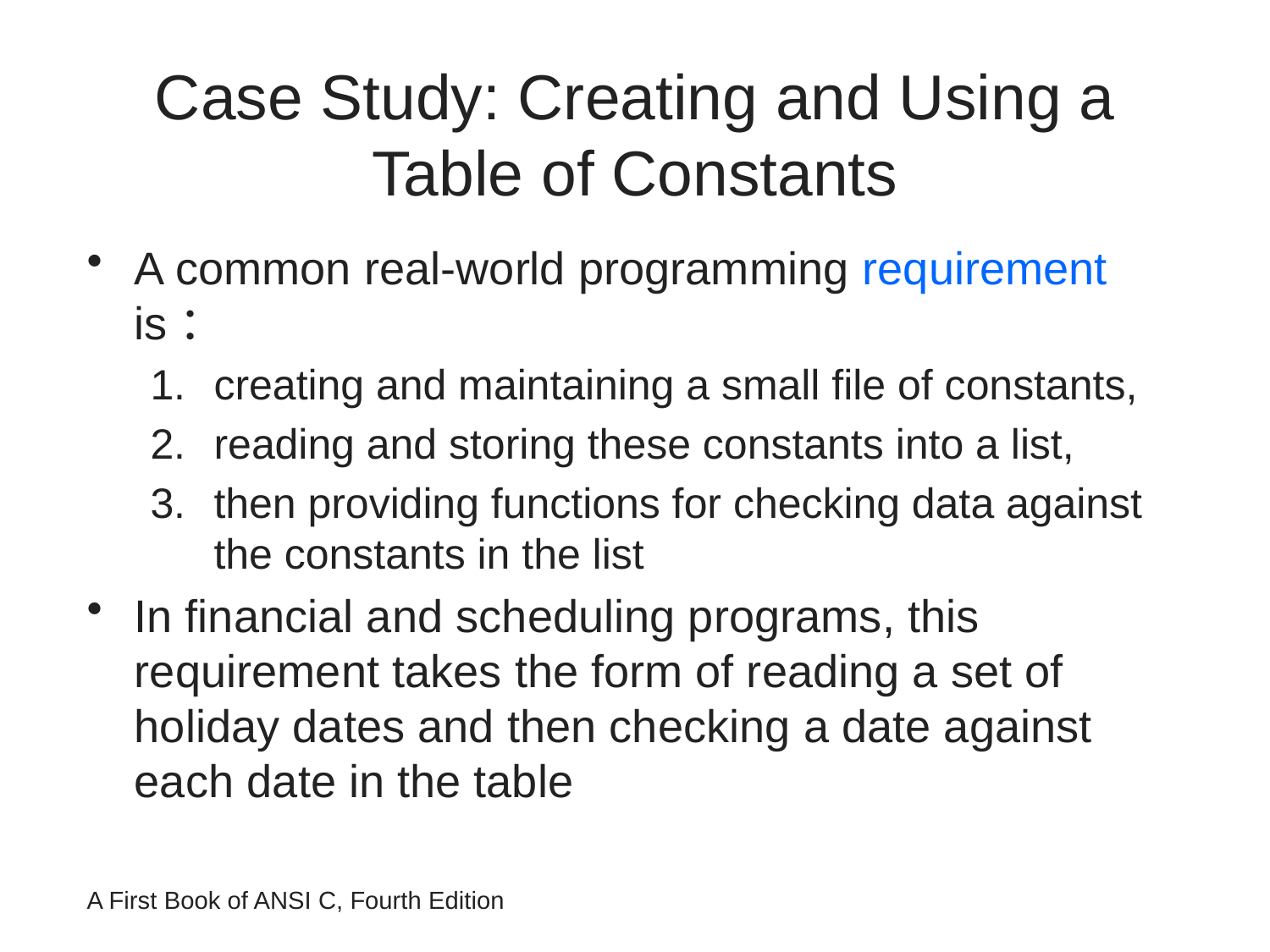

# Case Study: Creating and Using a Table of Constants
A common real-world programming requirement is：
creating and maintaining a small file of constants,
reading and storing these constants into a list,
then providing functions for checking data against the constants in the list
In financial and scheduling programs, this requirement takes the form of reading a set of holiday dates and then checking a date against each date in the table
A First Book of ANSI C, Fourth Edition
133